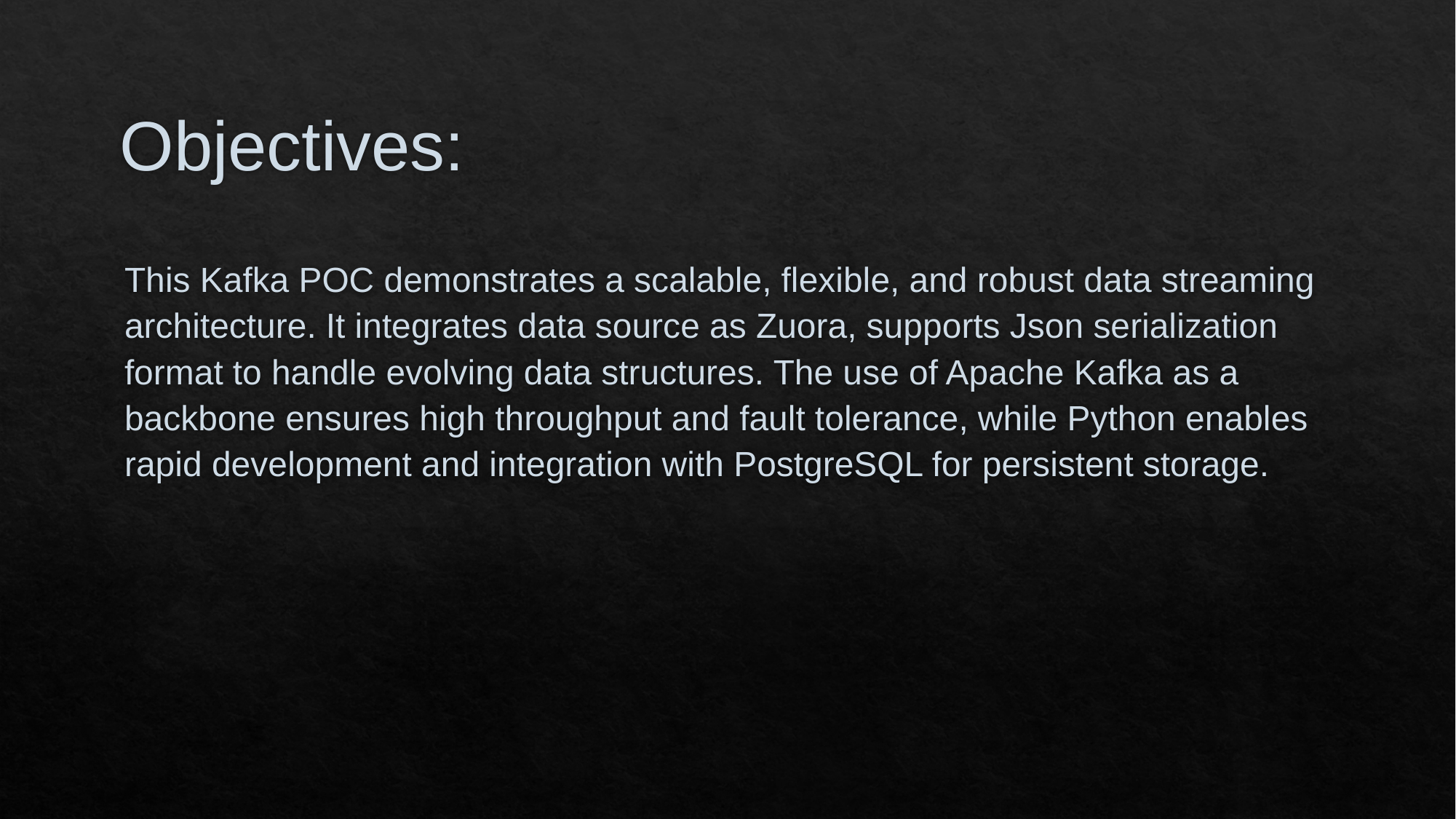

# Objectives:
This Kafka POC demonstrates a scalable, flexible, and robust data streaming architecture. It integrates data source as Zuora, supports Json serialization format to handle evolving data structures. The use of Apache Kafka as a backbone ensures high throughput and fault tolerance, while Python enables rapid development and integration with PostgreSQL for persistent storage.